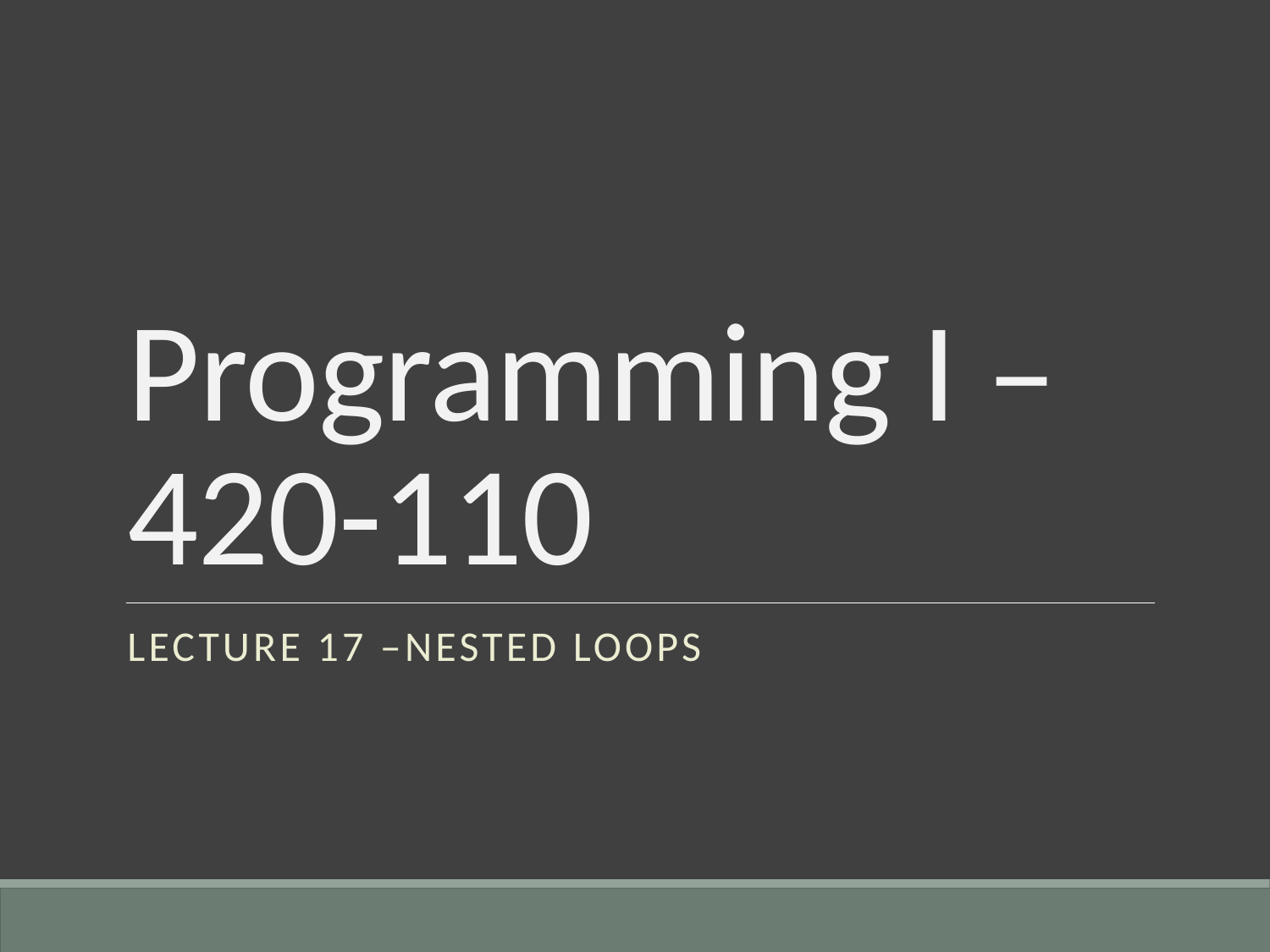

# Programming I – 420-110
Lecture 17 –nested LOOPS